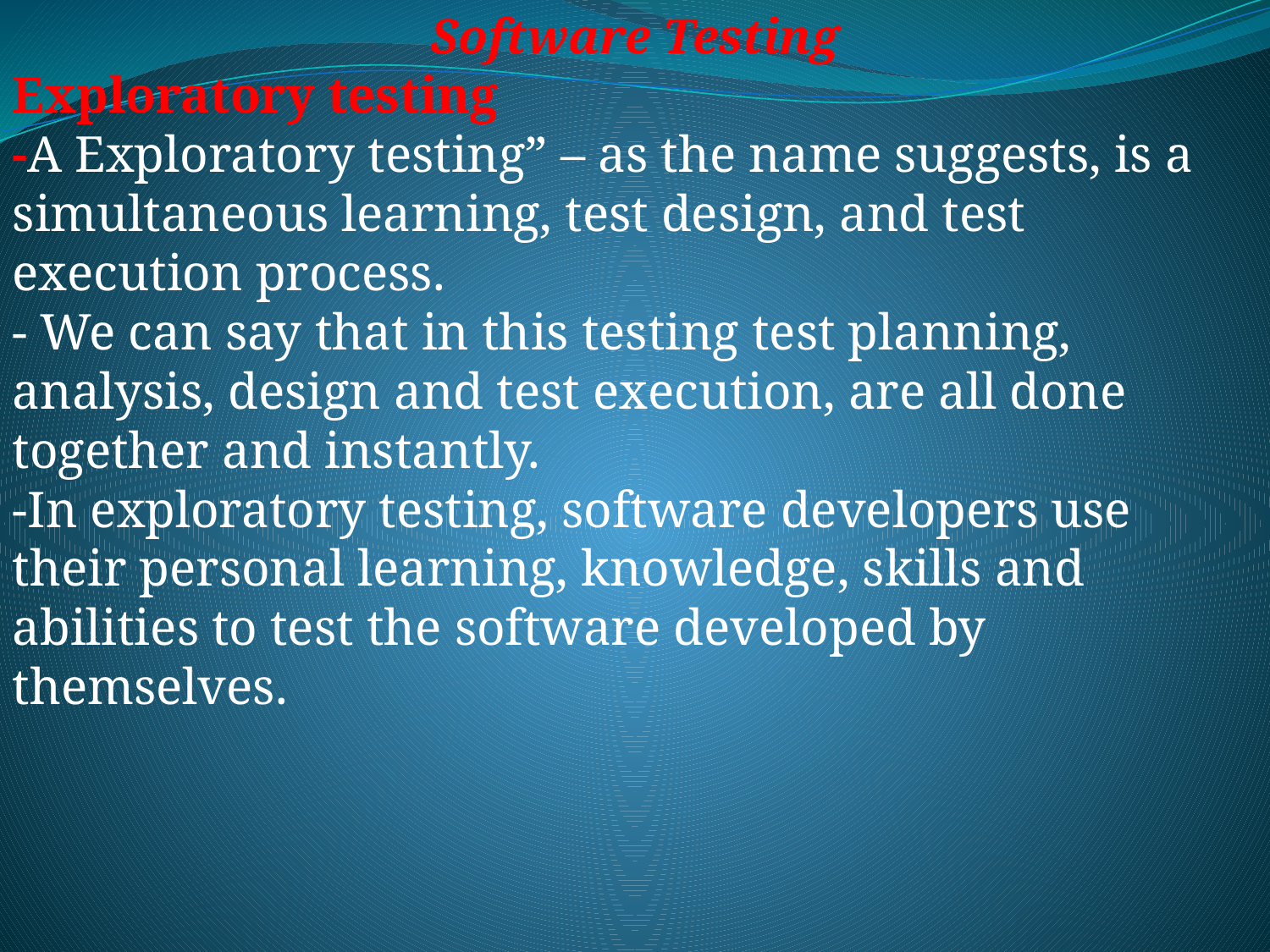

Software Testing
Exploratory testing
-A Exploratory testing” – as the name suggests, is a simultaneous learning, test design, and test execution process.
- We can say that in this testing test planning, analysis, design and test execution, are all done together and instantly.
-In exploratory testing, software developers use their personal learning, knowledge, skills and abilities to test the software developed by themselves.